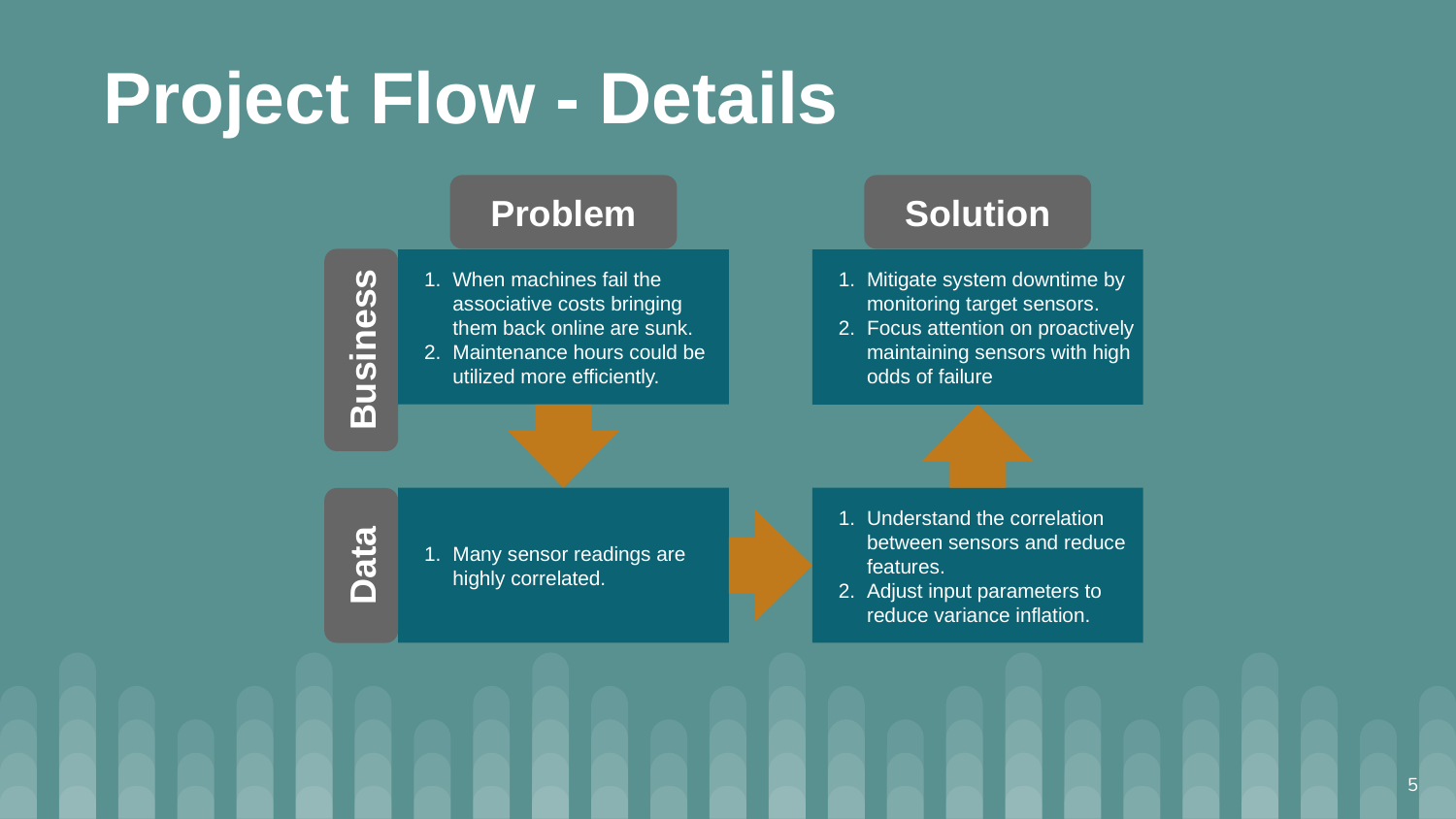

Project Flow - Details
Problem
Solution
Mitigate system downtime by monitoring target sensors.
Focus attention on proactively maintaining sensors with high odds of failure
When machines fail the associative costs bringing them back online are sunk.
Maintenance hours could be utilized more efficiently.
Business

Understand the correlation between sensors and reduce features.
Adjust input parameters to reduce variance inflation.
Many sensor readings are highly correlated.

Data
5